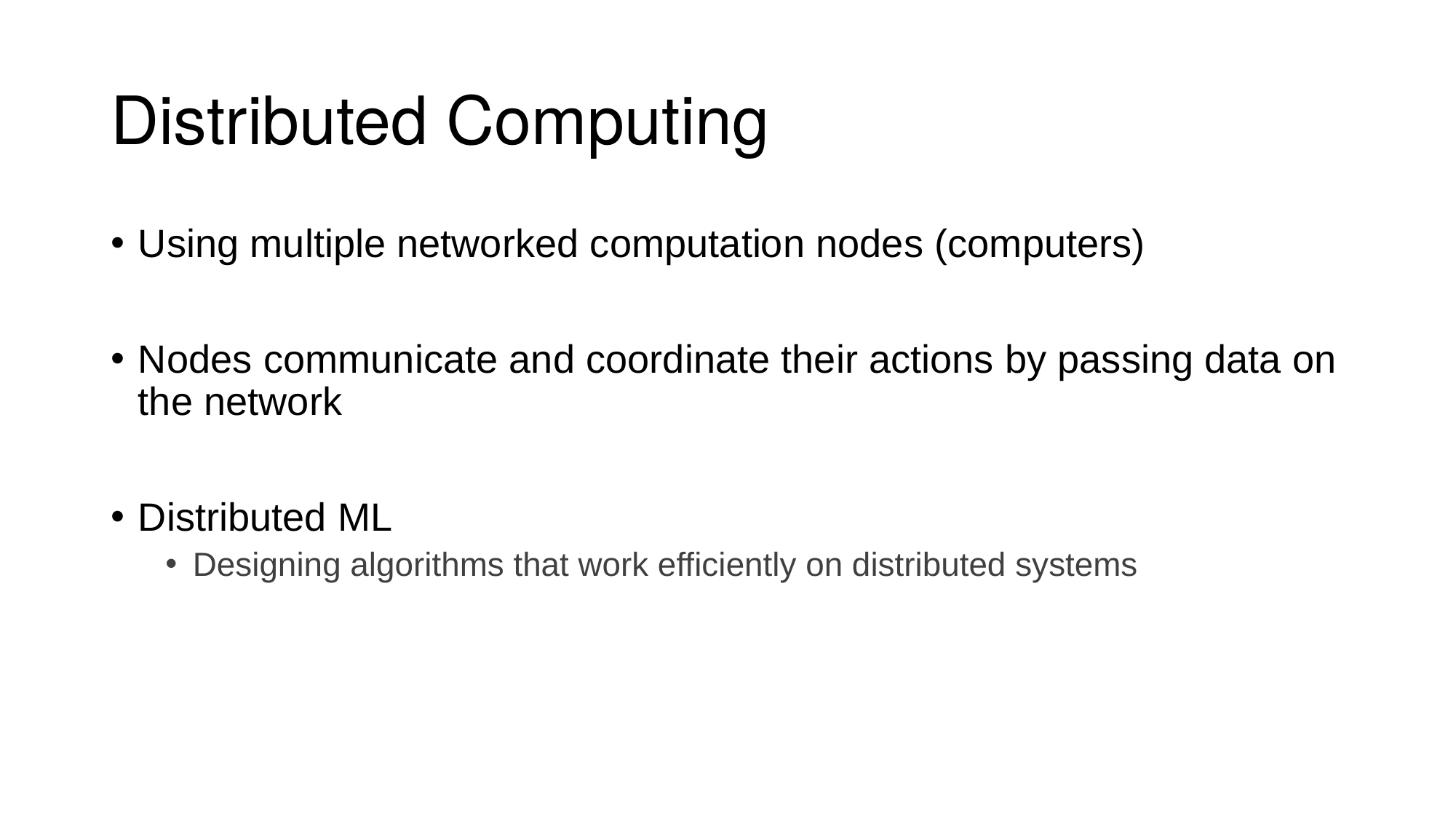

# Distributed Computing
Using multiple networked computation nodes (computers)

Nodes communicate and coordinate their actions by passing data on the network

Distributed ML
Designing algorithms that work efficiently on distributed systems